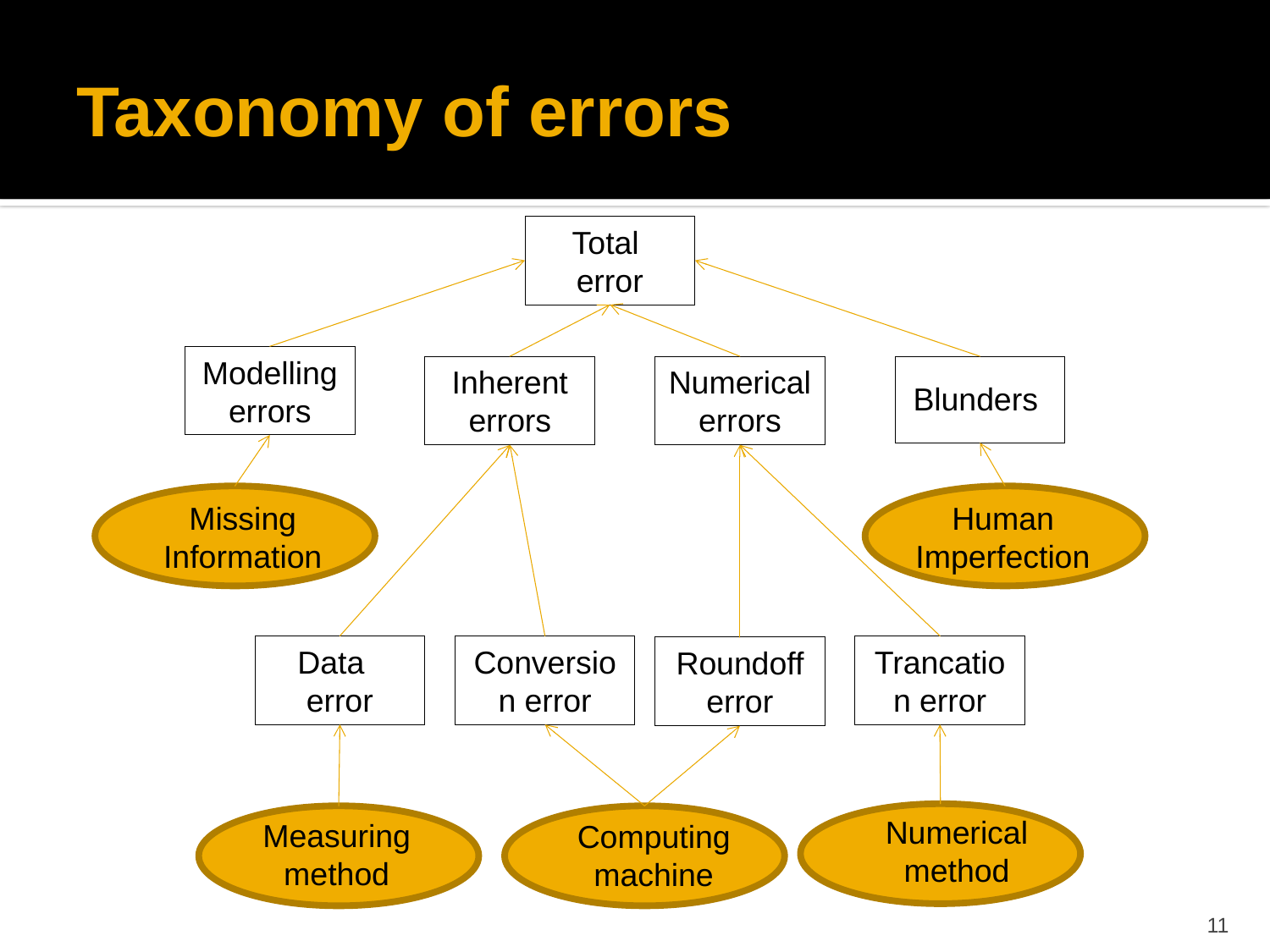

# Taxonomy of errors
Total
error
Modelling errors
Inherent errors
Numerical errors

Blunders

Human Imperfection
Missing Information
Data   error
Conversion error
Trancation error
Roundoff error

Numerical method
Measuring method
Computing machine
11